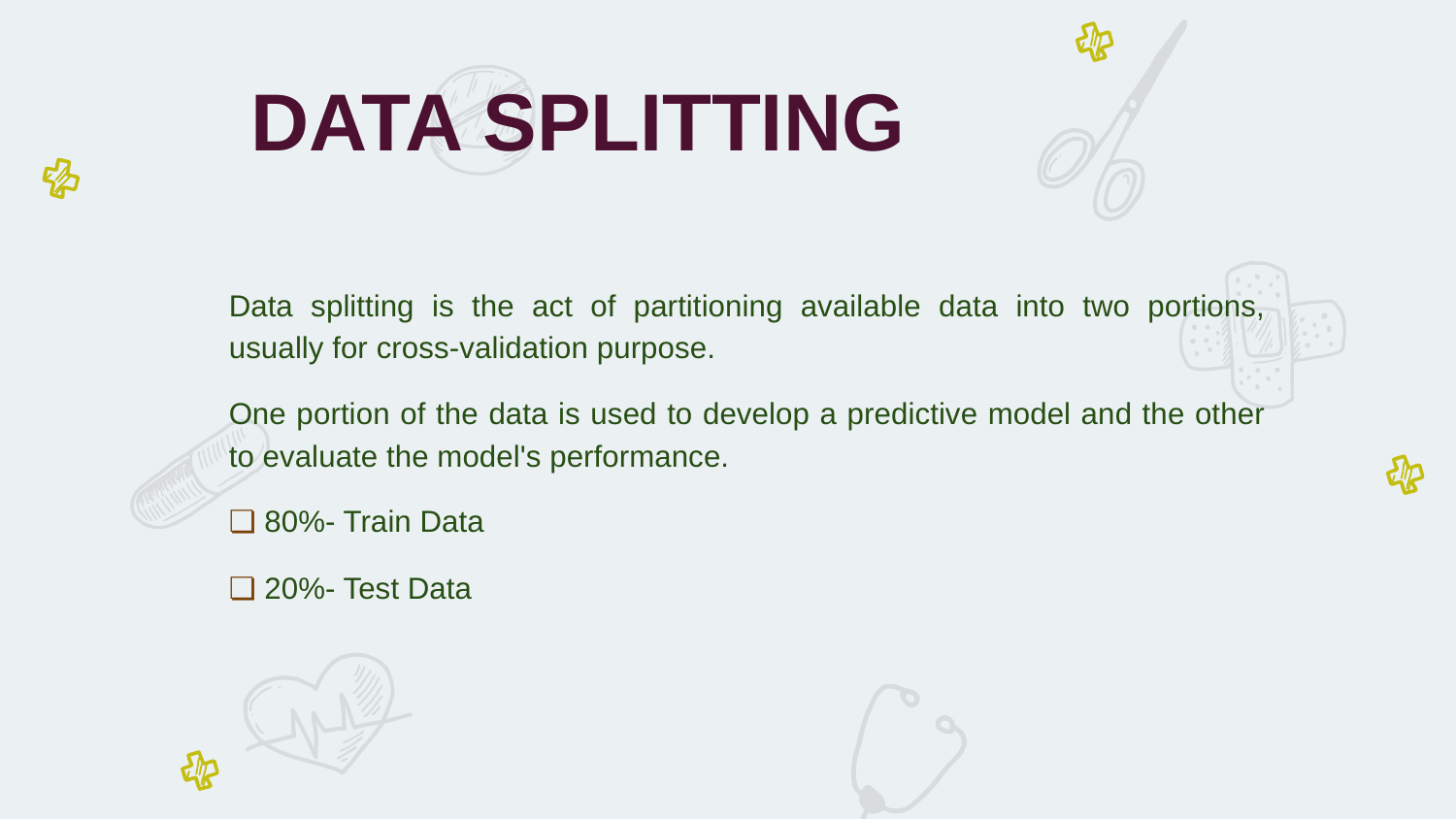

DATA SPLITTING
Data splitting is the act of partitioning available data into two portions, usually for cross-validation purpose.
One portion of the data is used to develop a predictive model and the other to evaluate the model's performance.
❏ 80%- Train Data
❏ 20%- Test Data